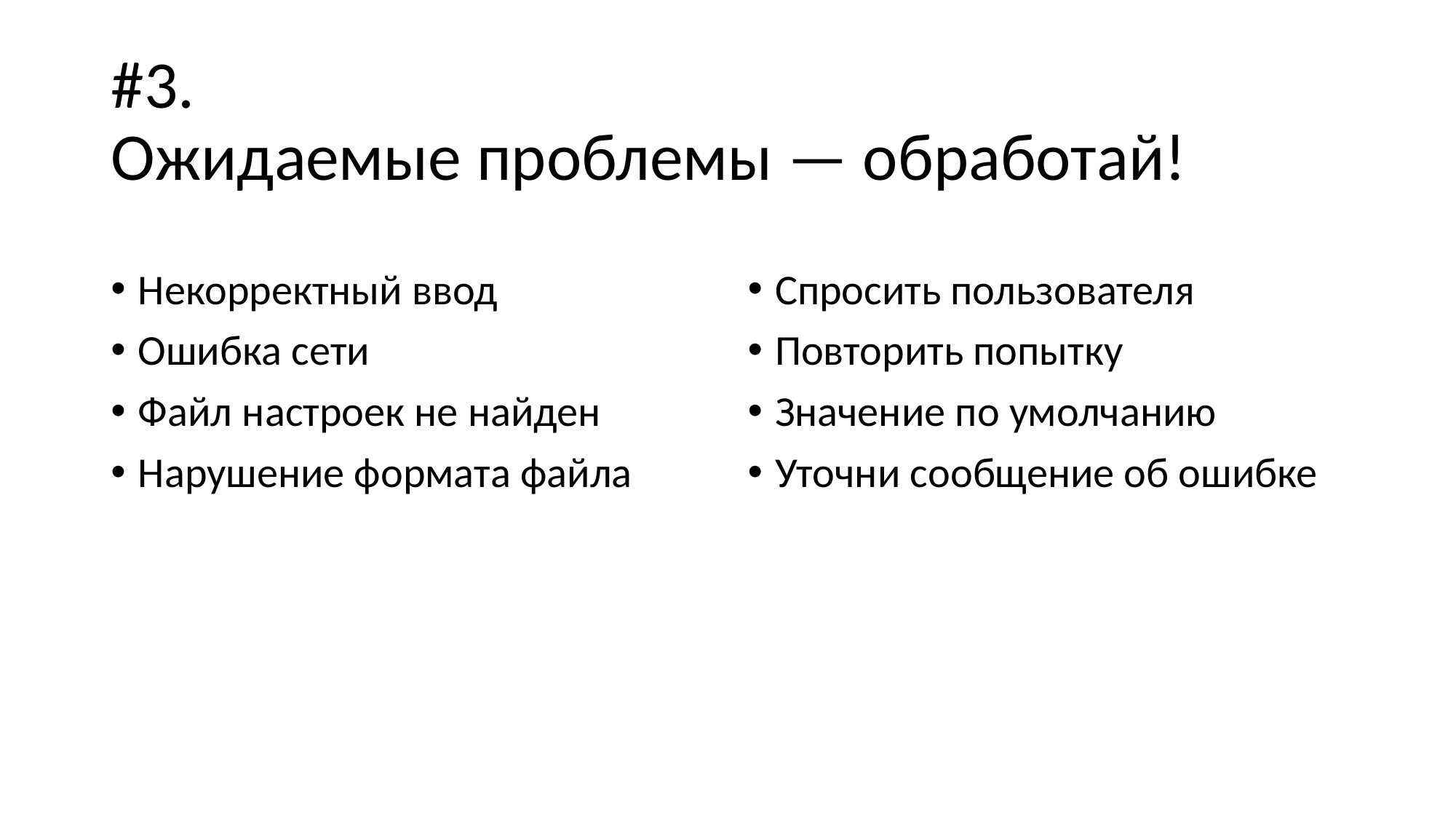

# #3. Ожидаемые проблемы — обработай!
Некорректный ввод
Ошибка сети
Файл настроек не найден
Нарушение формата файла

Спросить пользователя
Повторить попытку
Значение по умолчанию
Уточни сообщение об ошибке